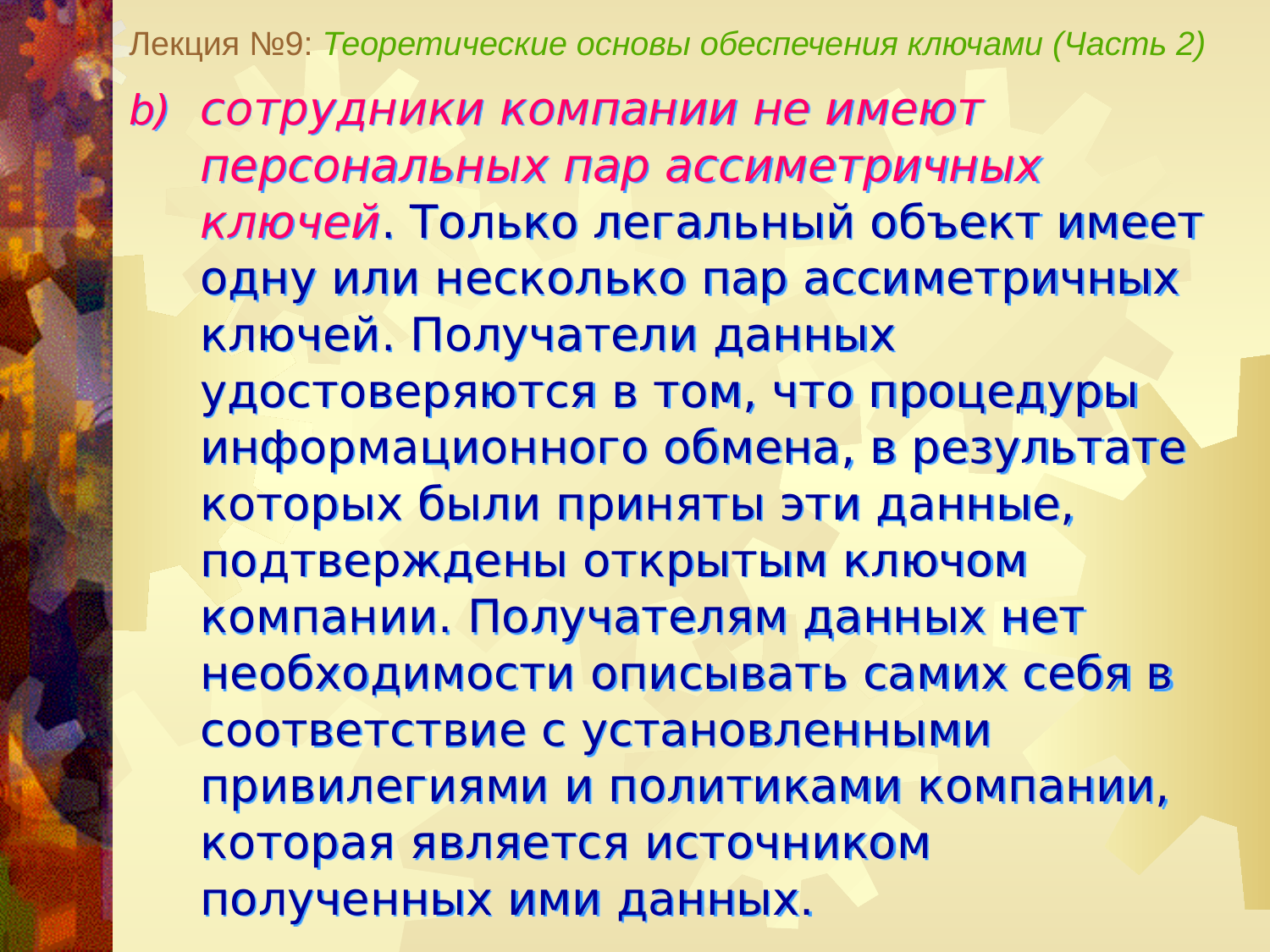

Лекция №9: Теоретические основы обеспечения ключами (Часть 2)
сотрудники компании не имеют персональных пар ассиметричных ключей. Только легальный объект имеет одну или несколько пар ассиметричных ключей. Получатели данных удостоверяются в том, что процедуры информационного обмена, в результате которых были приняты эти данные, подтверждены открытым ключом компании. Получателям данных нет необходимости описывать самих себя в соответствие с установленными привилегиями и политиками компании, которая является источником полученных ими данных.